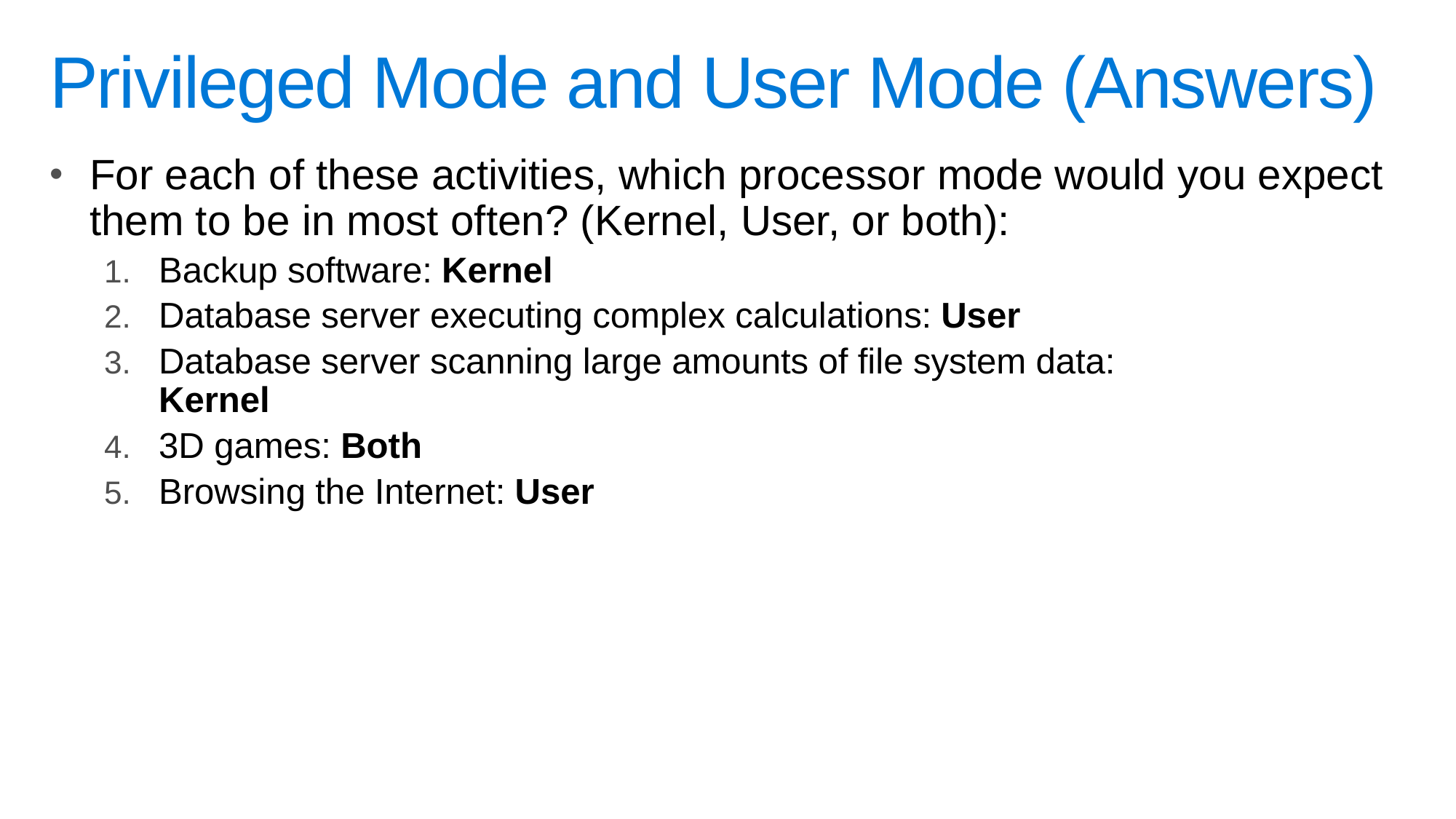

# Privileged Mode and User Mode (Answers)
For each of these activities, which processor mode would you expect them to be in most often? (Kernel, User, or both):
Backup software: Kernel
Database server executing complex calculations: User
Database server scanning large amounts of file system data:
Kernel
3D games: Both
Browsing the Internet: User